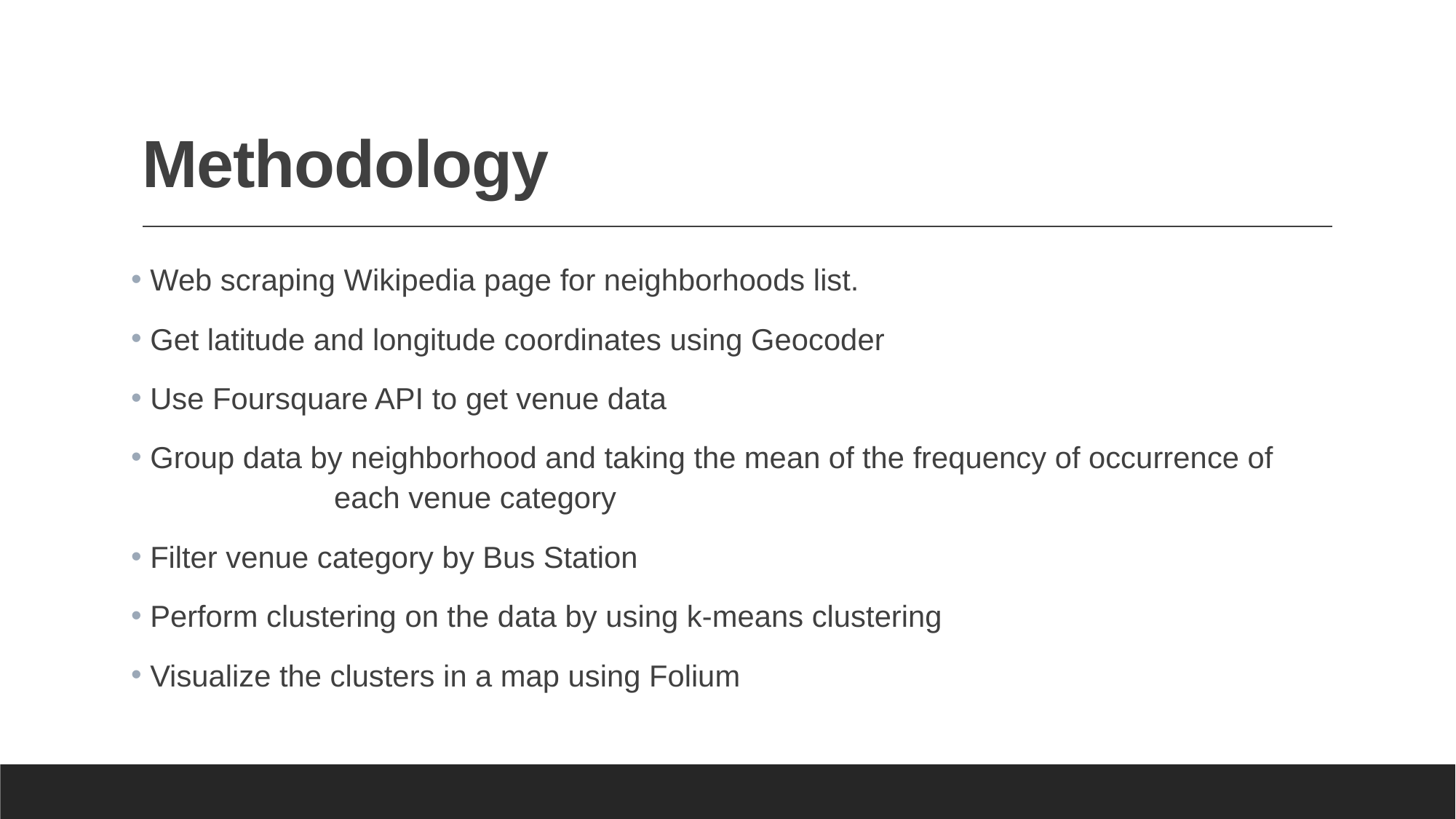

# Methodology
 Web scraping Wikipedia page for neighborhoods list.
 Get latitude and longitude coordinates using Geocoder
 Use Foursquare API to get venue data
 Group data by neighborhood and taking the mean of the frequency of occurrence of                              each venue category
 Filter venue category by Bus Station
 Perform clustering on the data by using k-means clustering
 Visualize the clusters in a map using Folium